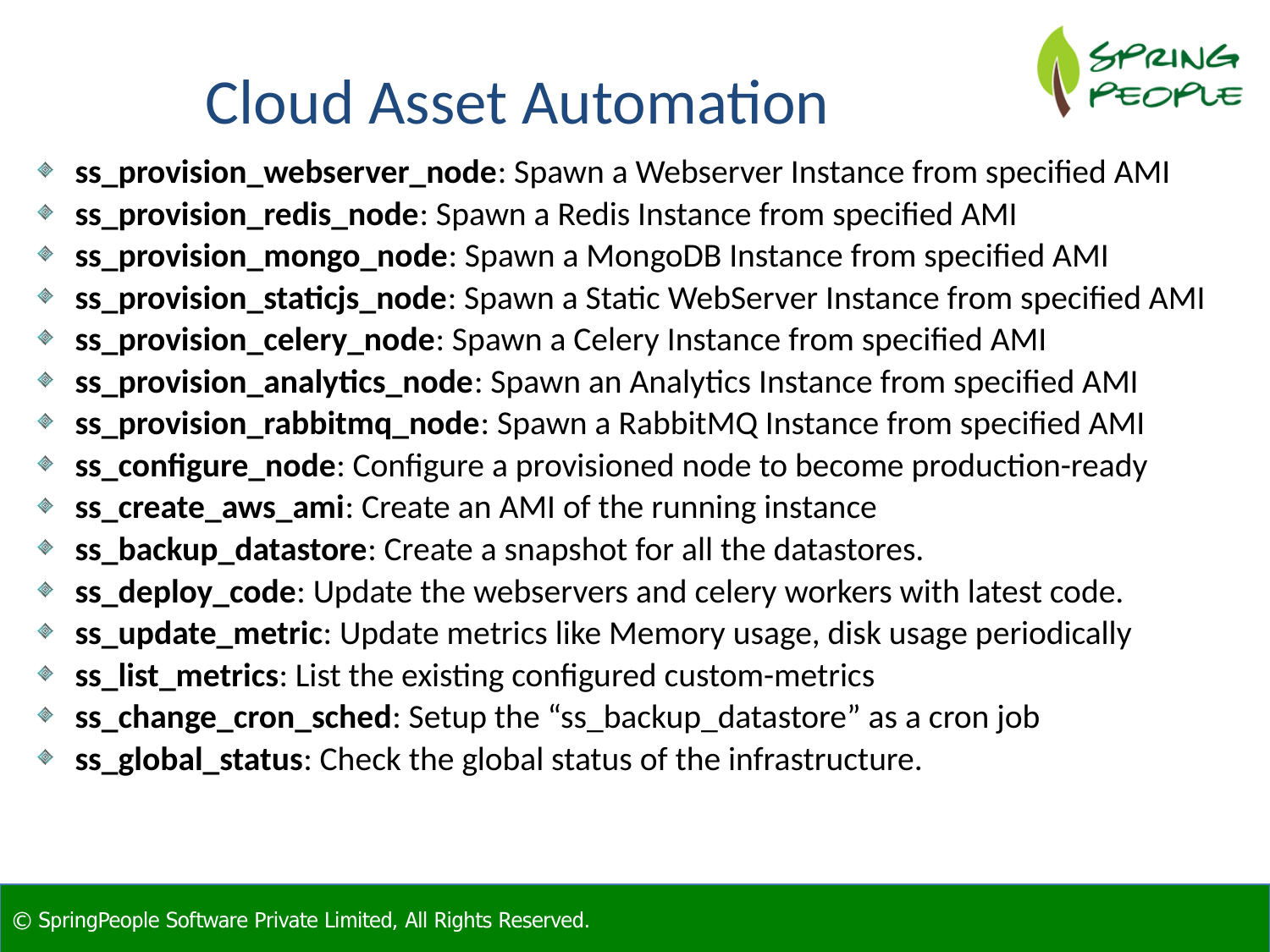

Cloud Asset Automation
 ss_provision_webserver_node: Spawn a Webserver Instance from specified AMI
 ss_provision_redis_node: Spawn a Redis Instance from specified AMI
 ss_provision_mongo_node: Spawn a MongoDB Instance from specified AMI
 ss_provision_staticjs_node: Spawn a Static WebServer Instance from specified AMI
 ss_provision_celery_node: Spawn a Celery Instance from specified AMI
 ss_provision_analytics_node: Spawn an Analytics Instance from specified AMI
 ss_provision_rabbitmq_node: Spawn a RabbitMQ Instance from specified AMI
 ss_configure_node: Configure a provisioned node to become production-ready
 ss_create_aws_ami: Create an AMI of the running instance
 ss_backup_datastore: Create a snapshot for all the datastores.
 ss_deploy_code: Update the webservers and celery workers with latest code.
 ss_update_metric: Update metrics like Memory usage, disk usage periodically
 ss_list_metrics: List the existing configured custom-metrics
 ss_change_cron_sched: Setup the “ss_backup_datastore” as a cron job
 ss_global_status: Check the global status of the infrastructure.